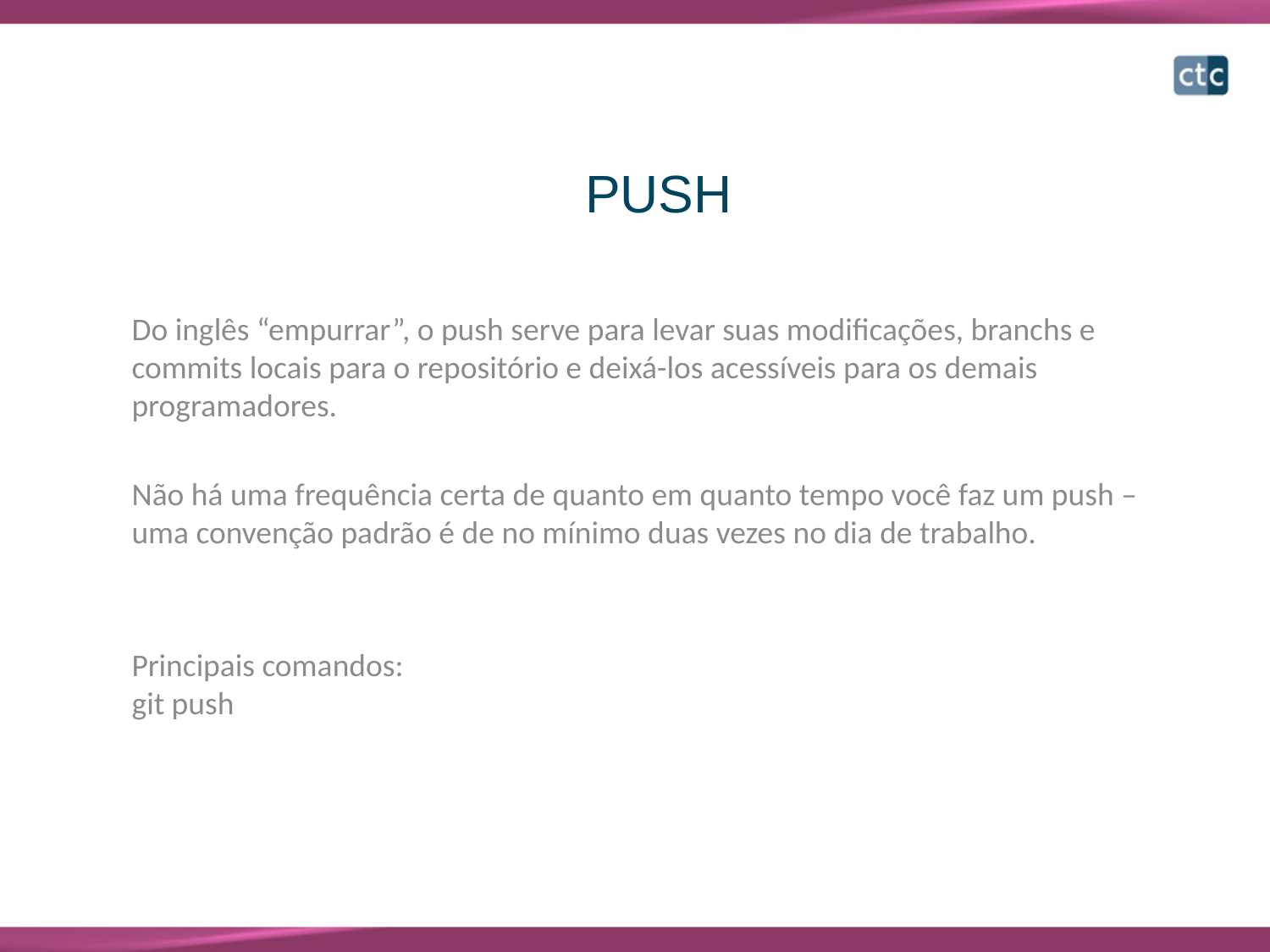

# PUSH
Do inglês “empurrar”, o push serve para levar suas modificações, branchs e commits locais para o repositório e deixá-los acessíveis para os demais programadores.

Não há uma frequência certa de quanto em quanto tempo você faz um push – uma convenção padrão é de no mínimo duas vezes no dia de trabalho.

Principais comandos:
git push